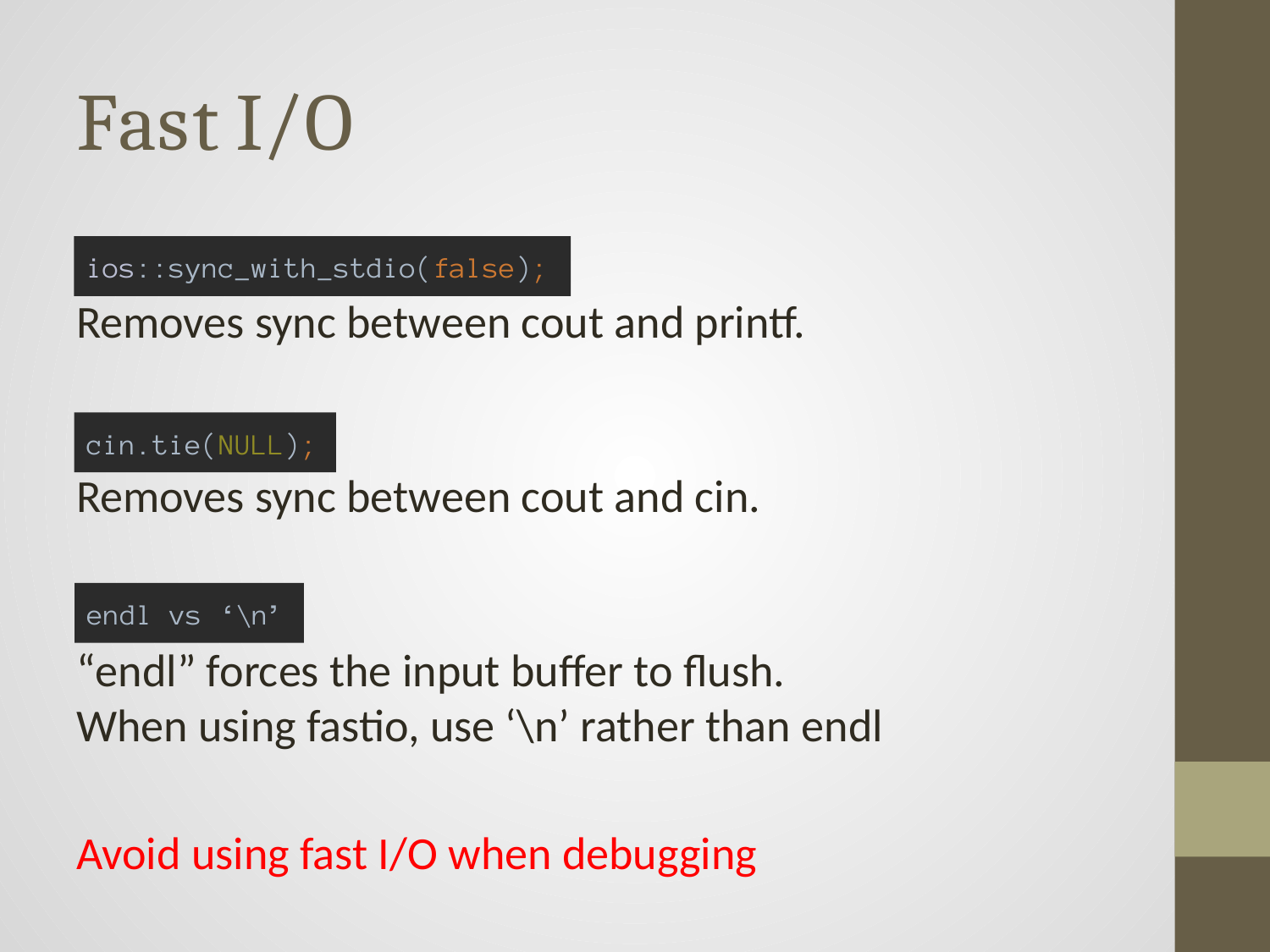

# Fast I/O

Removes sync between cout and printf.
Removes sync between cout and cin.
“endl” forces the input buffer to flush.
When using fastio, use ‘\n’ rather than endl

Avoid using fast I/O when debugging
ios::sync_with_stdio(false);
cin.tie(NULL);
endl vs ‘\n’